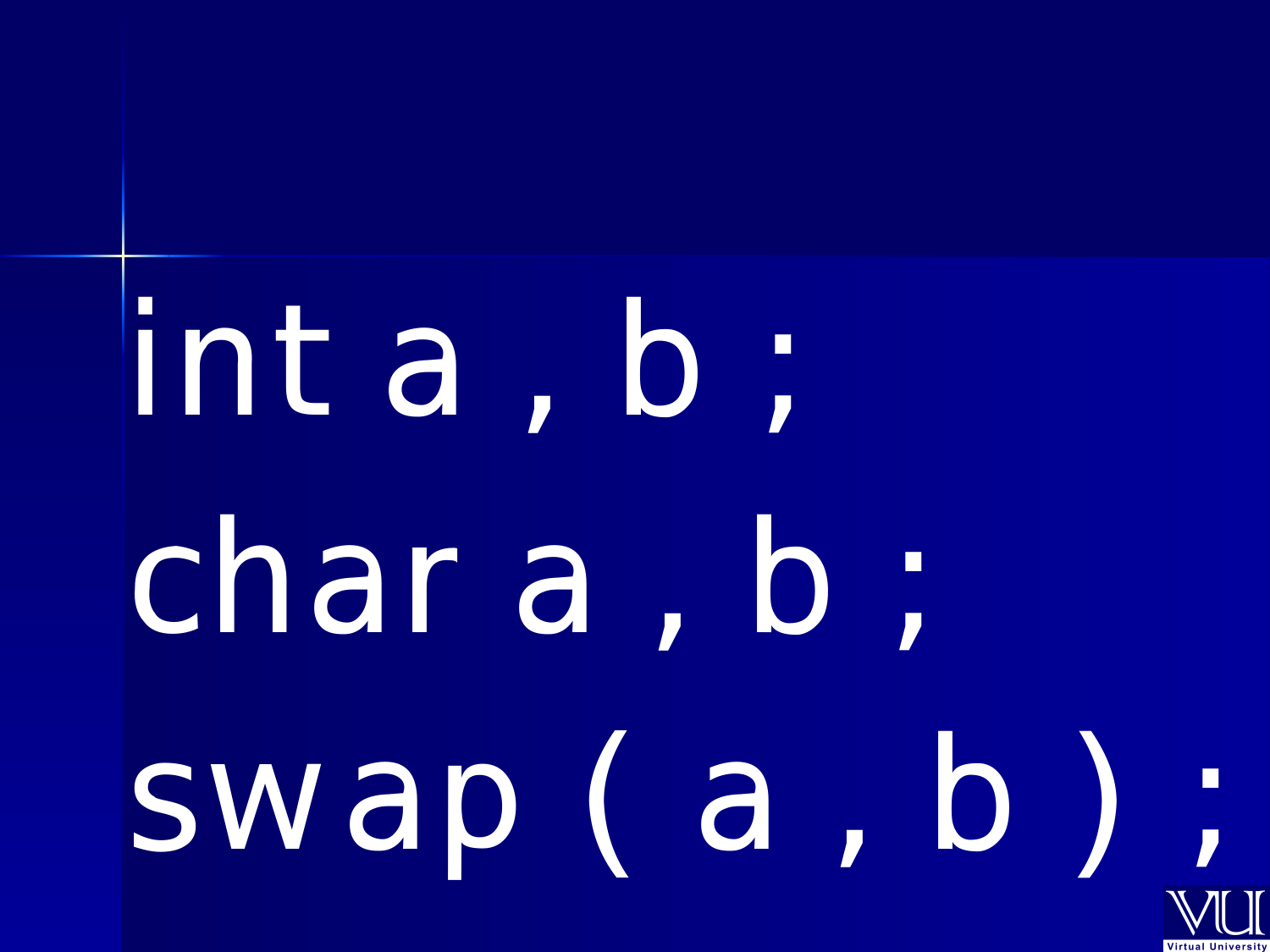

int a , b ;
char a , b ;
swap ( a , b ) ;